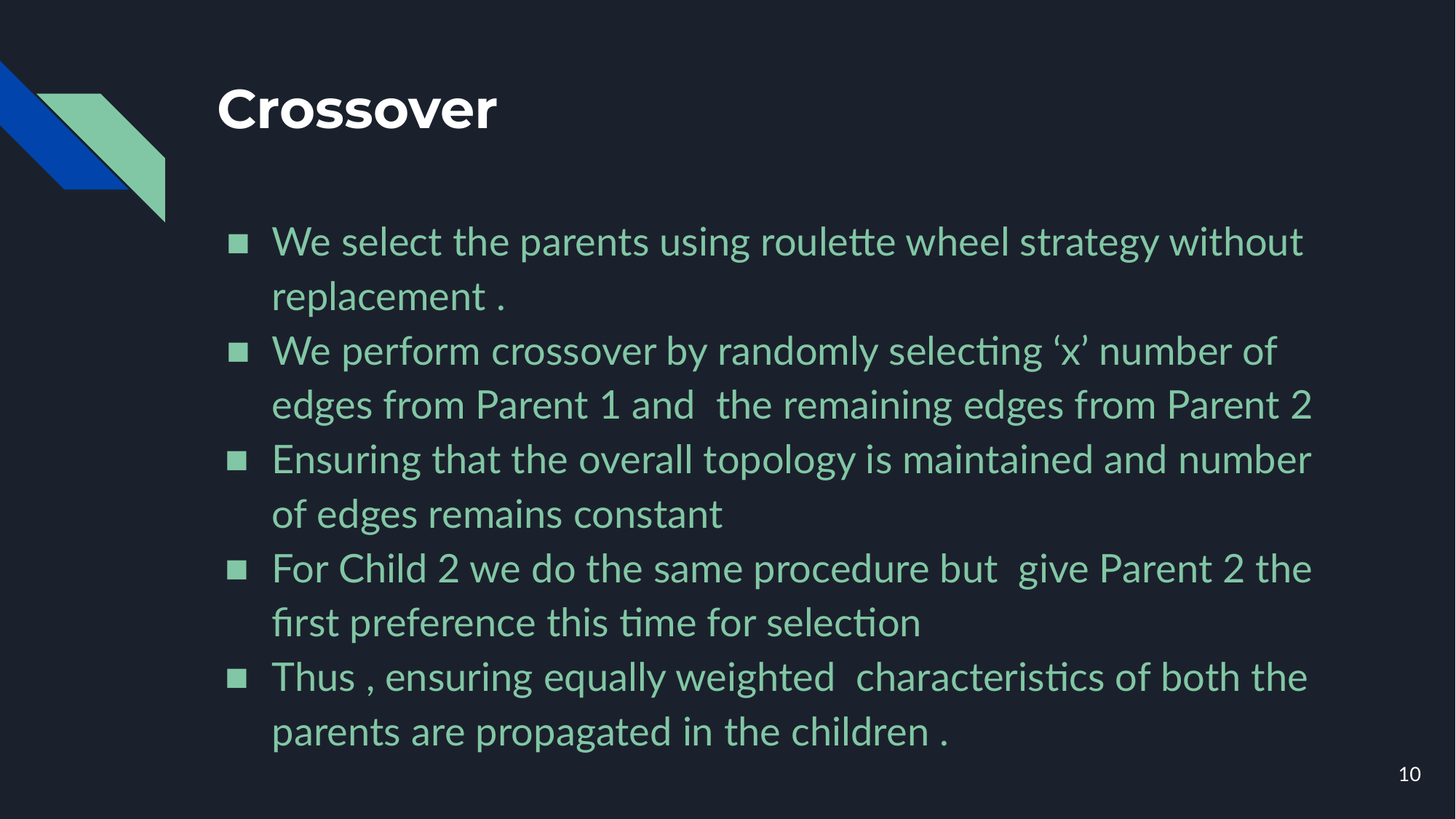

# Crossover
We select the parents using roulette wheel strategy without replacement .
We perform crossover by randomly selecting ‘x’ number of edges from Parent 1 and  the remaining edges from Parent 2
Ensuring that the overall topology is maintained and number of edges remains constant
For Child 2 we do the same procedure but  give Parent 2 the first preference this time for selection
Thus , ensuring equally weighted  characteristics of both the parents are propagated in the children .
10